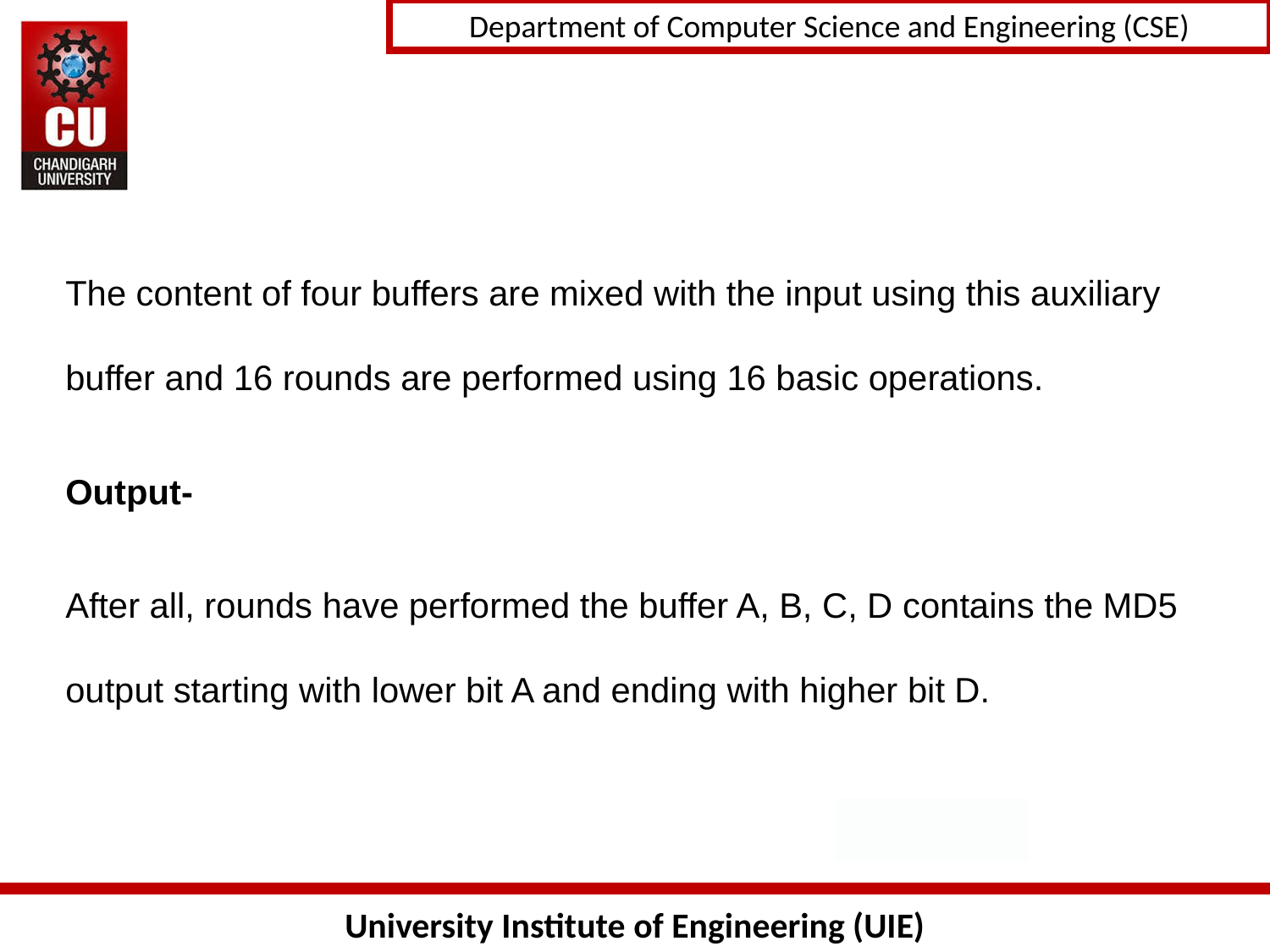

#
The content of four buffers are mixed with the input using this auxiliary buffer and 16 rounds are performed using 16 basic operations.
Output-
After all, rounds have performed the buffer A, B, C, D contains the MD5 output starting with lower bit A and ending with higher bit D.